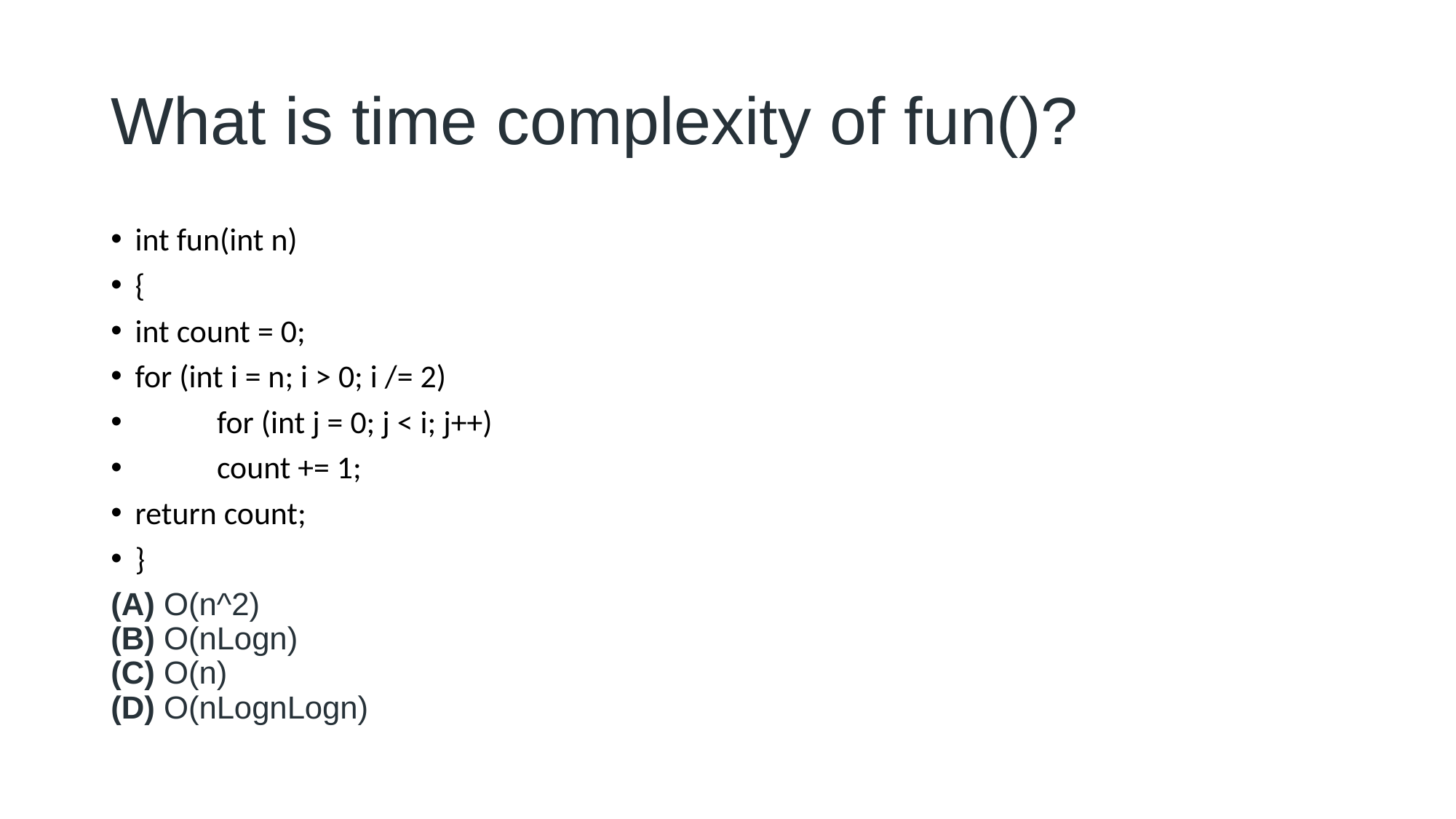

# What is time complexity of fun()?
int fun(int n)
{
int count = 0;
for (int i = n; i > 0; i /= 2)
	for (int j = 0; j < i; j++)
		count += 1;
return count;
}
(A) O(n^2)
(B) O(nLogn)
(C) O(n)
(D) O(nLognLogn)